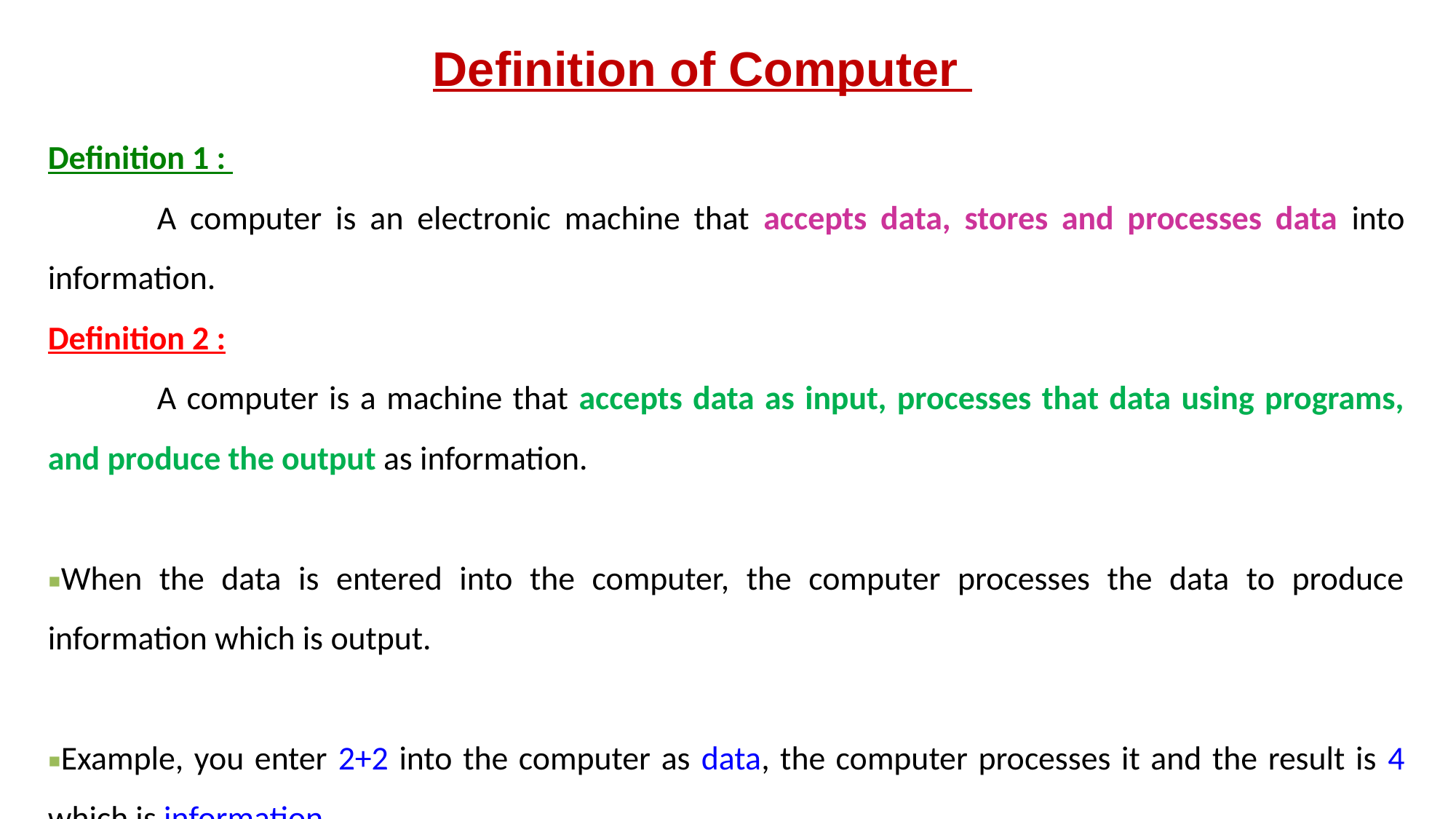

# Definition of Computer
Definition 1 :
	A computer is an electronic machine that accepts data, stores and processes data into information.
Definition 2 :
	A computer is a machine that accepts data as input, processes that data using programs, and produce the output as information.

When the data is entered into the computer, the computer processes the data to produce information which is output.

Example, you enter 2+2 into the computer as data, the computer processes it and the result is 4 which is information.